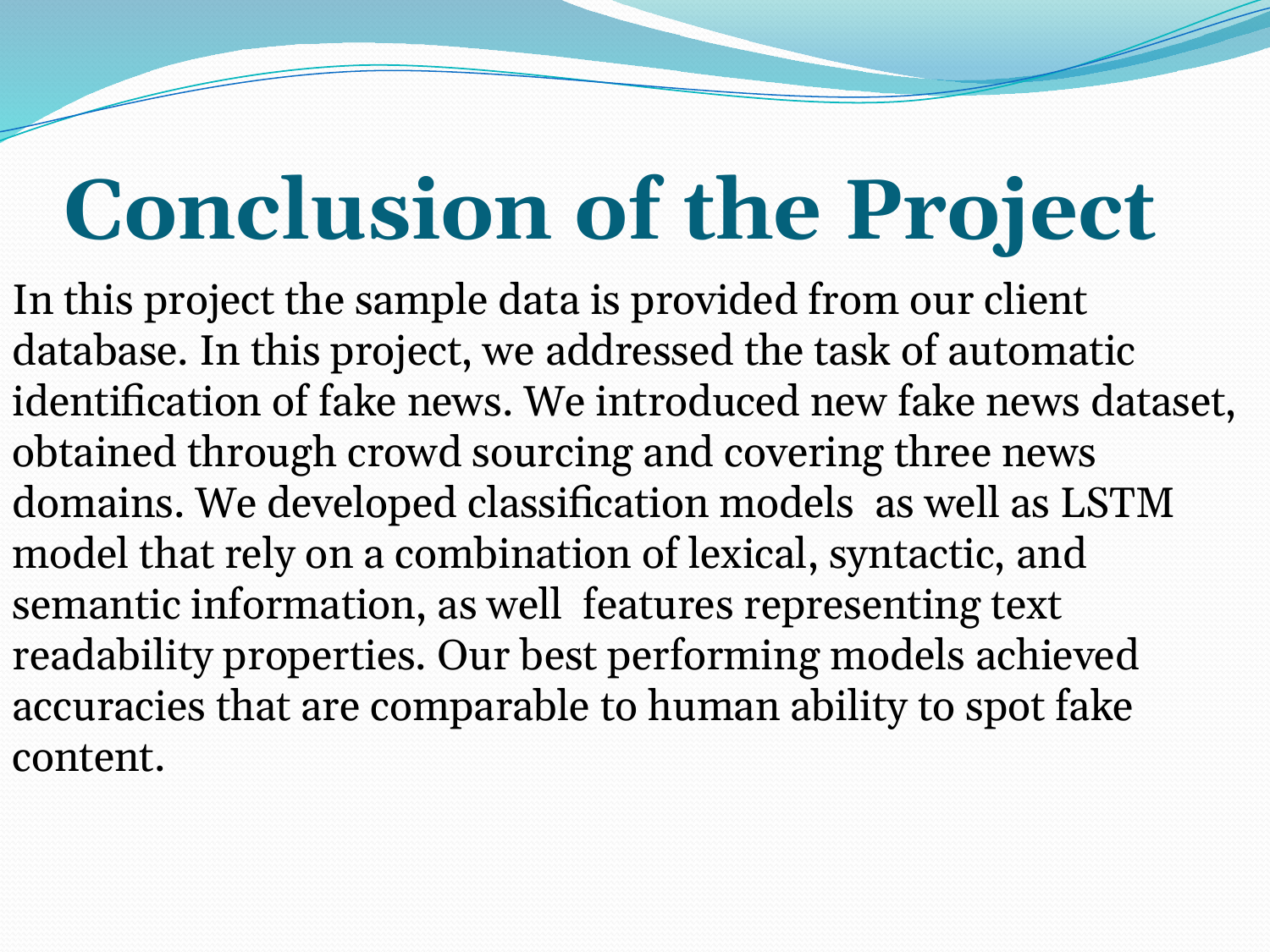

# Conclusion of the Project
In this project the sample data is provided from our client database. In this project, we addressed the task of automatic identification of fake news. We introduced new fake news dataset, obtained through crowd sourcing and covering three news domains. We developed classification models  as well as LSTM model that rely on a combination of lexical, syntactic, and semantic information, as well  features representing text readability properties. Our best performing models achieved accuracies that are comparable to human ability to spot fake content.